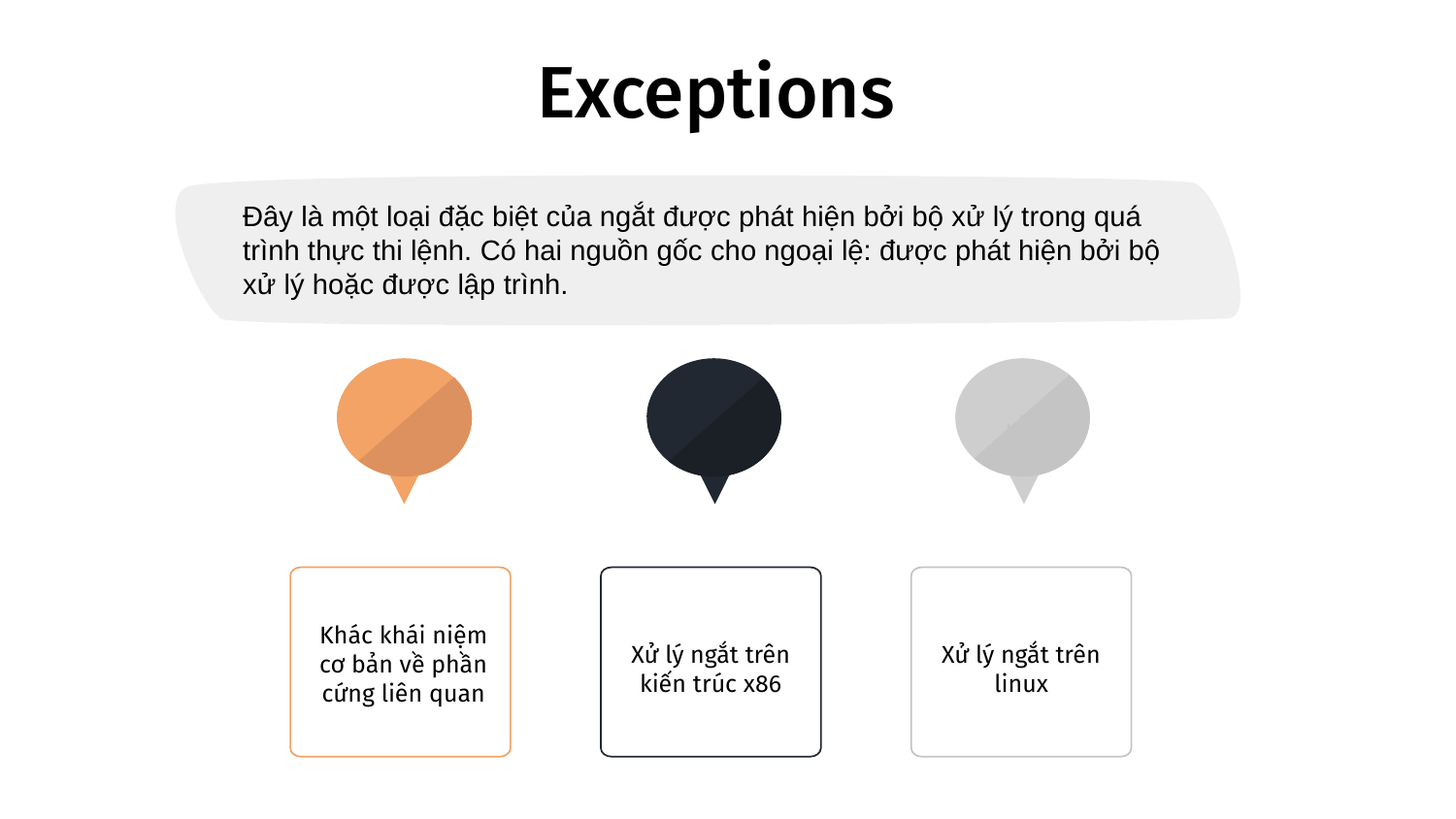

Exceptions

Đây là một loại đặc biệt của ngắt được phát hiện bởi bộ xử lý trong quá trình thực thi lệnh. Có hai nguồn gốc cho ngoại lệ: được phát hiện bởi bộ xử lý hoặc được lập trình.

Khác khái niệm cơ bản về phần cứng liên quan
Xử lý ngắt trên kiến trúc x86
Xử lý ngắt trên linux